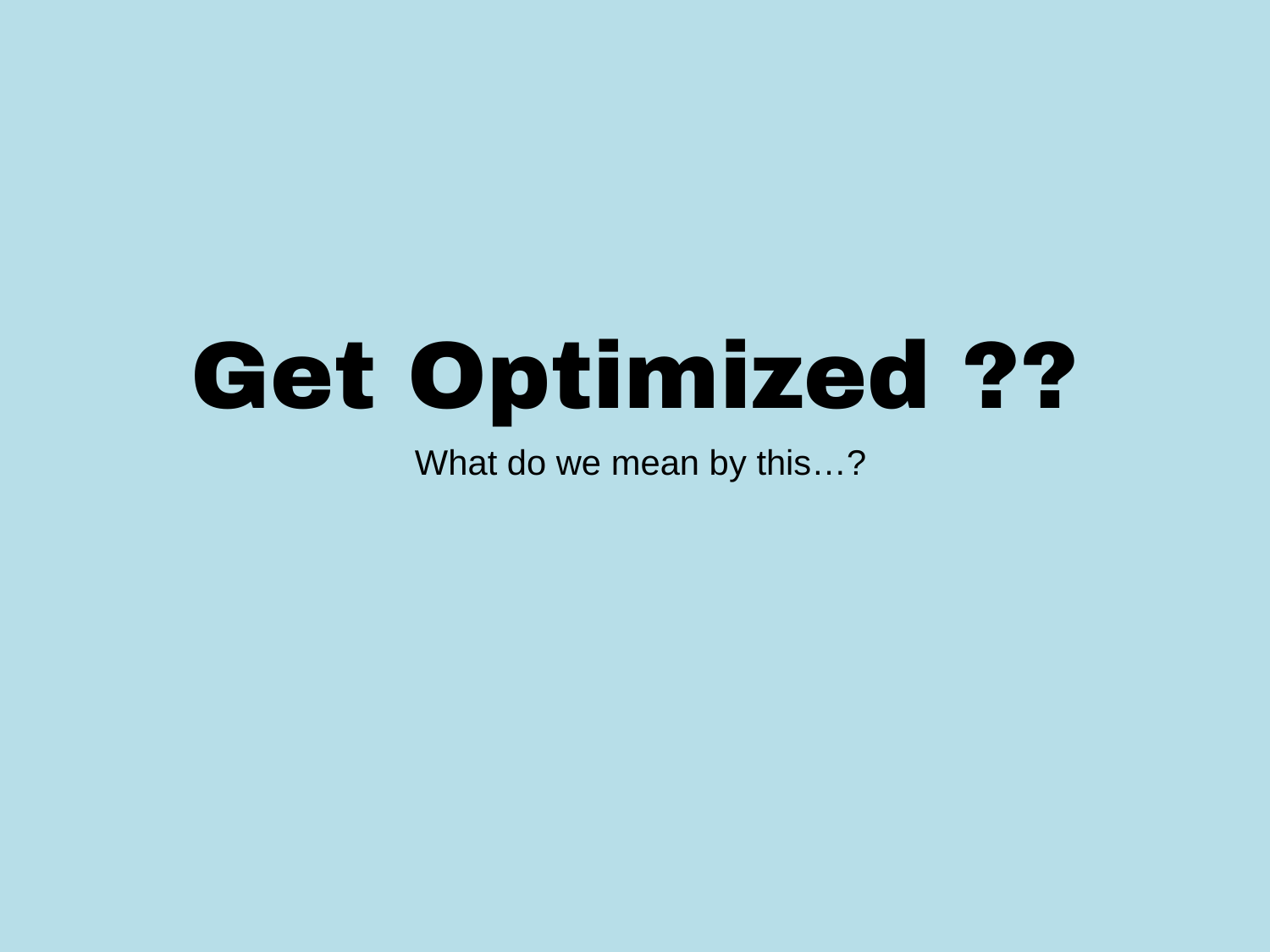

# Get Optimized ??
What do we mean by this…?